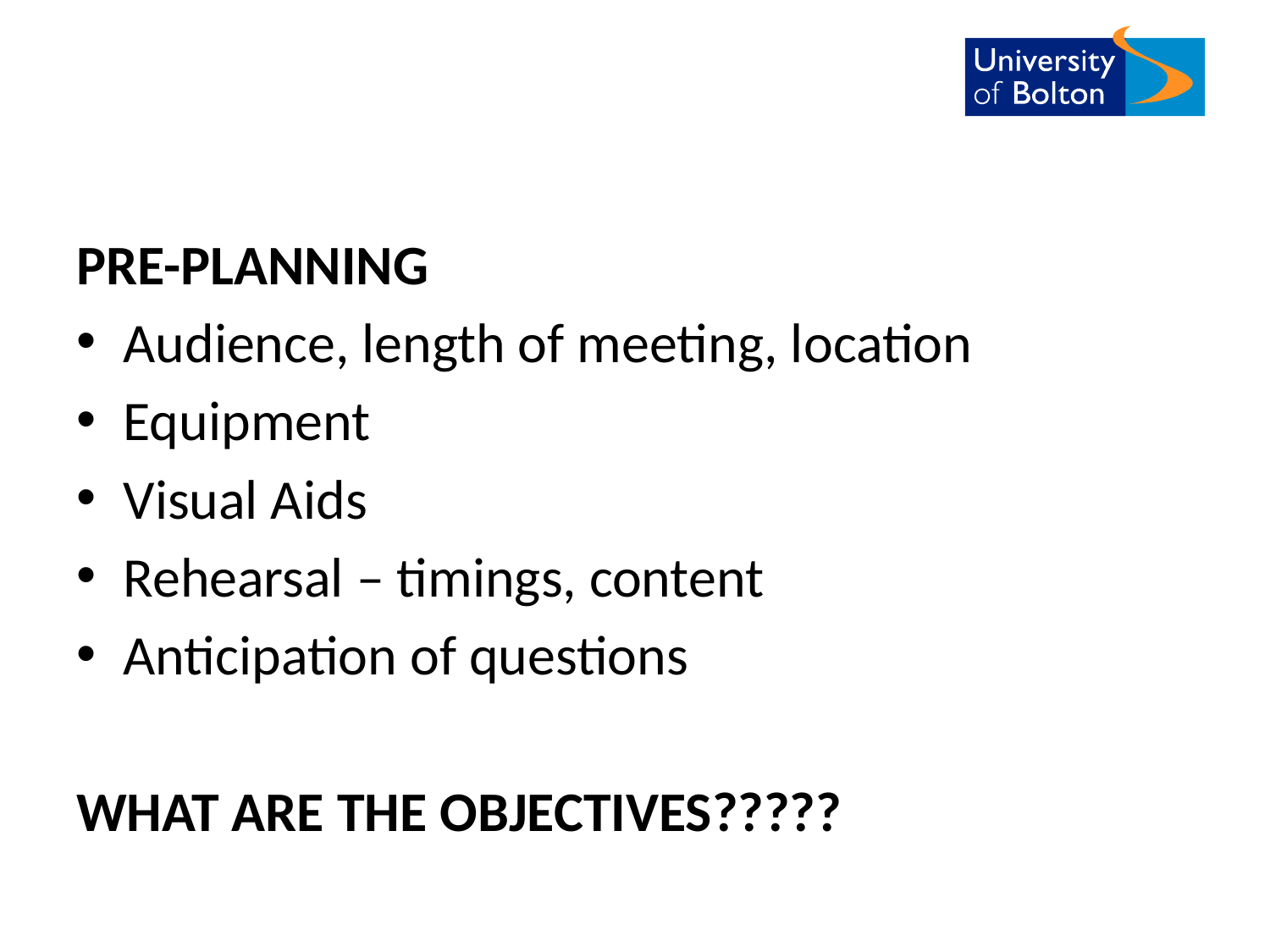

PRE-PLANNING
Audience, length of meeting, location
Equipment
Visual Aids
Rehearsal – timings, content
Anticipation of questions

WHAT ARE THE OBJECTIVES?????